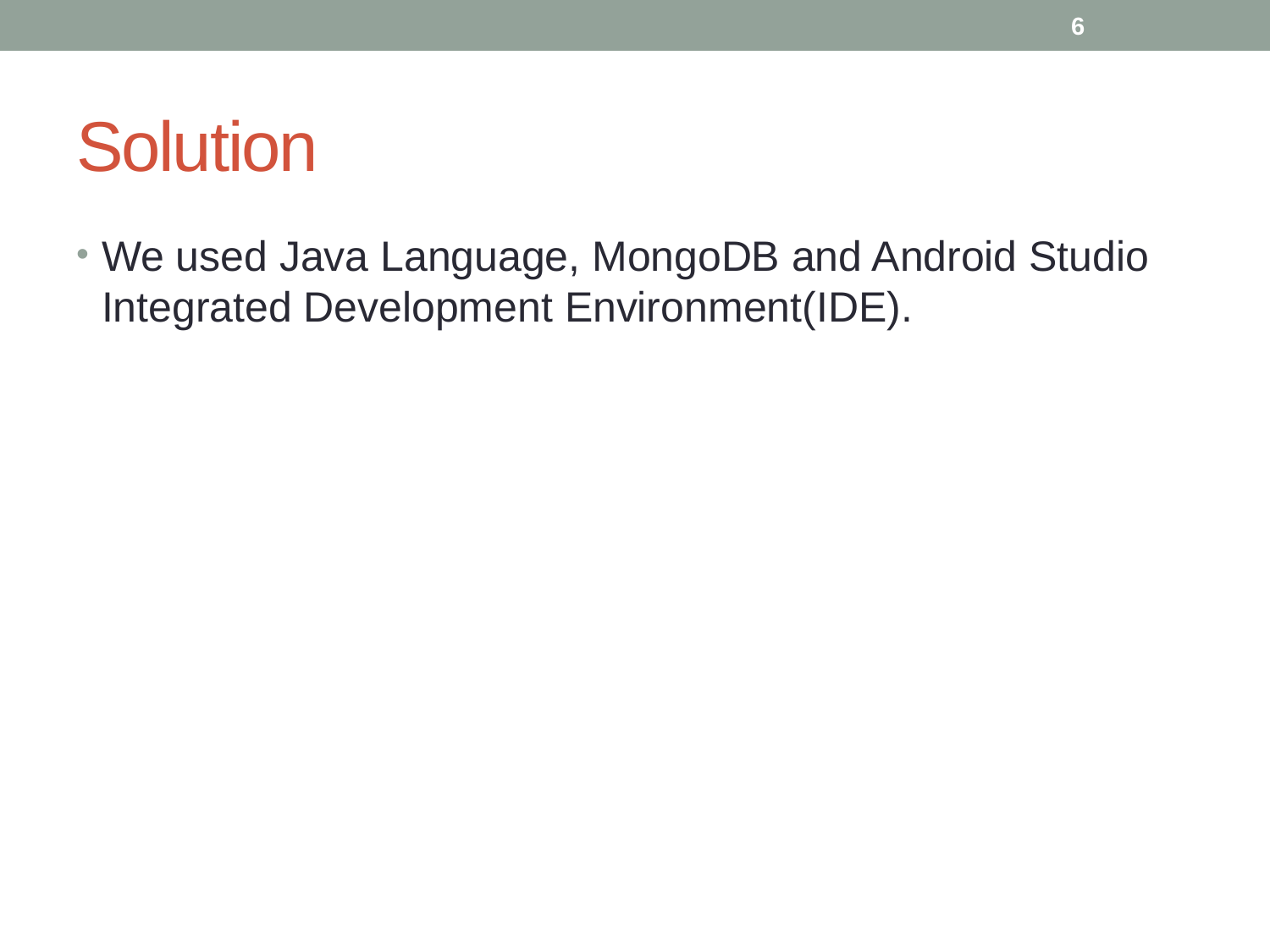

6
# Solution
We used Java Language, MongoDB and Android Studio Integrated Development Environment(IDE).